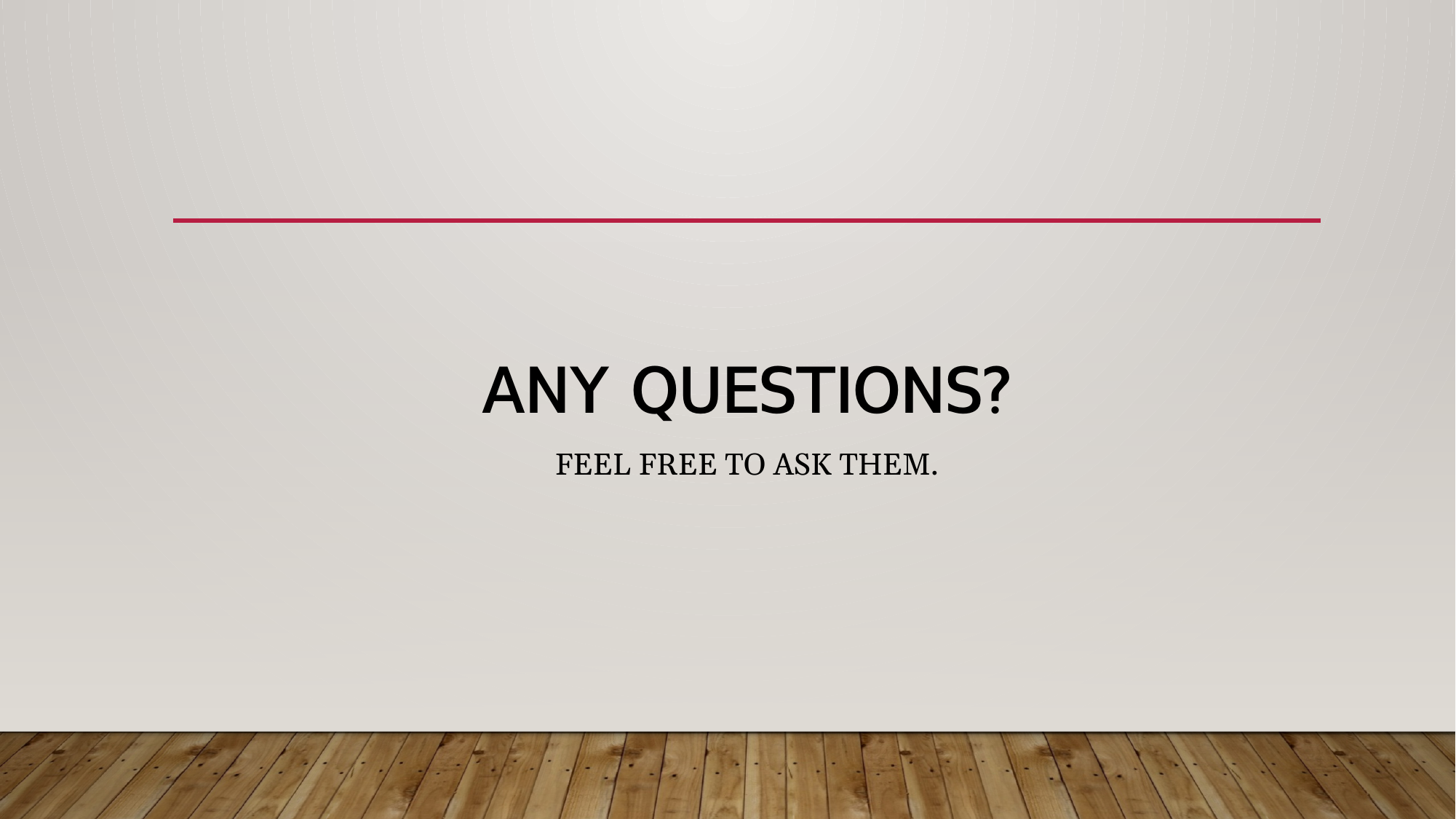

# Any questions? feel free to ask them.